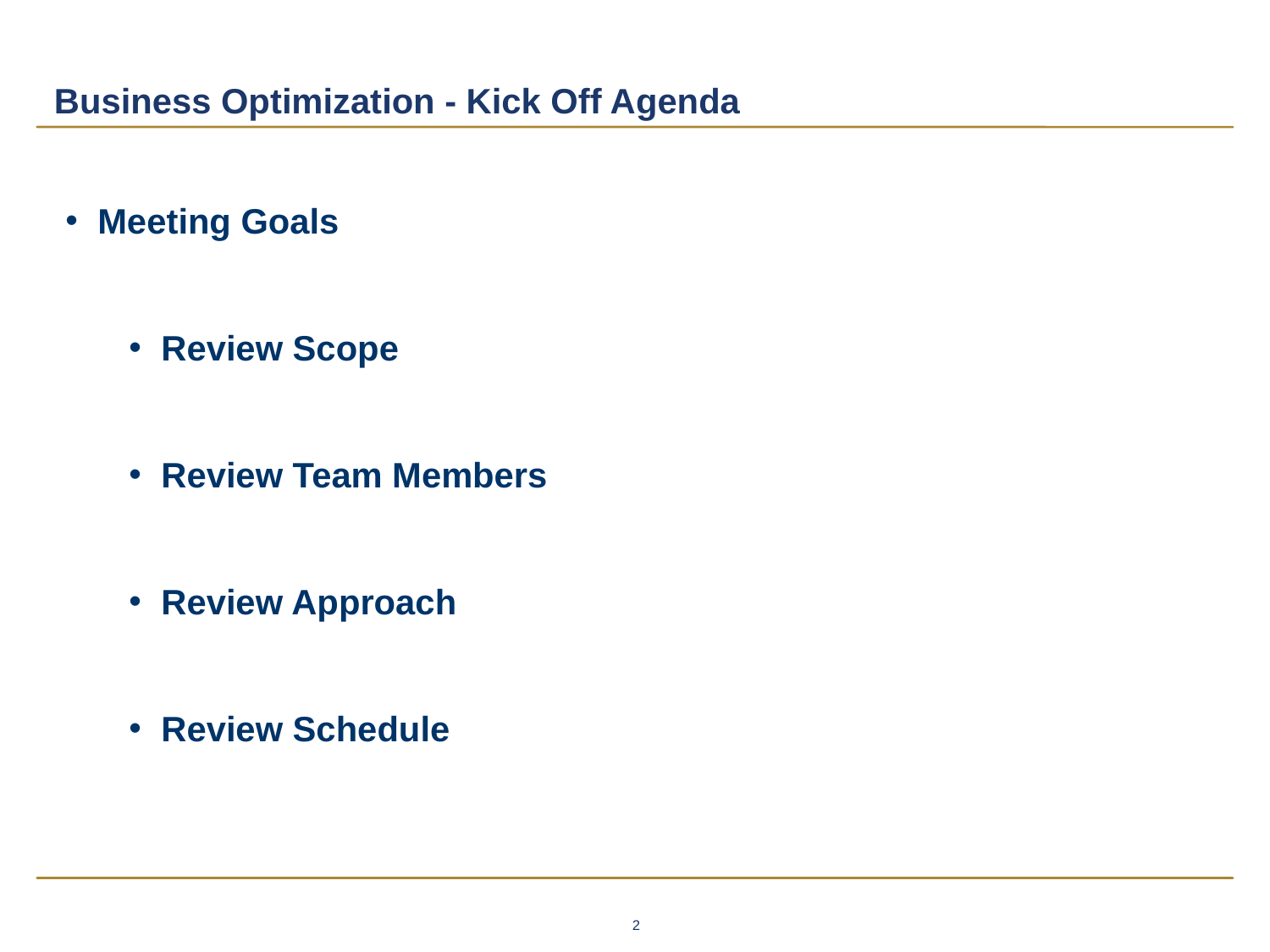

# Business Optimization - Kick Off Agenda
Meeting Goals

Review Scope

Review Team Members

Review Approach

Review Schedule

2